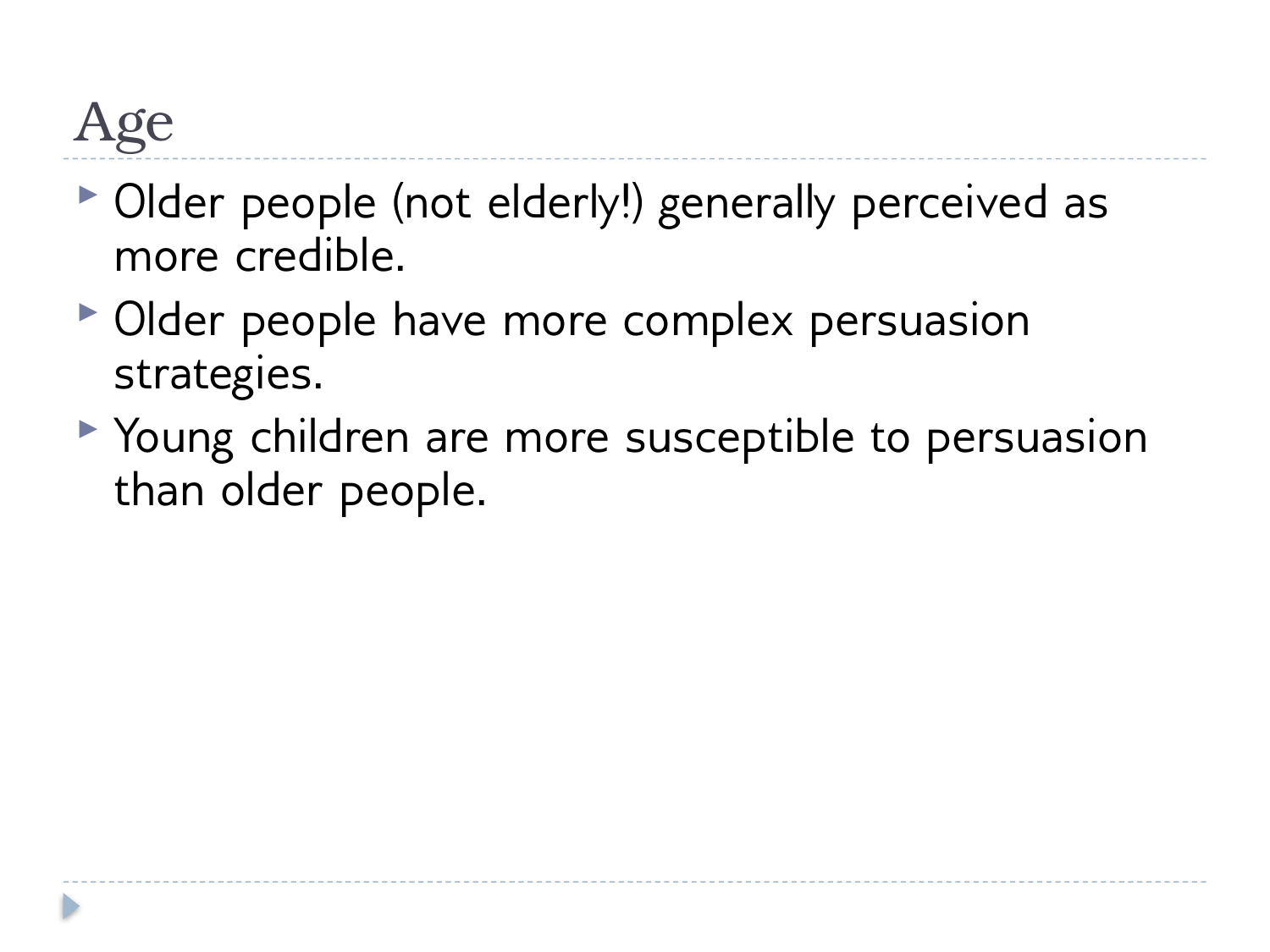

# Age
Older people (not elderly!) generally perceived as more credible.
Older people have more complex persuasion strategies.
Young children are more susceptible to persuasion than older people.